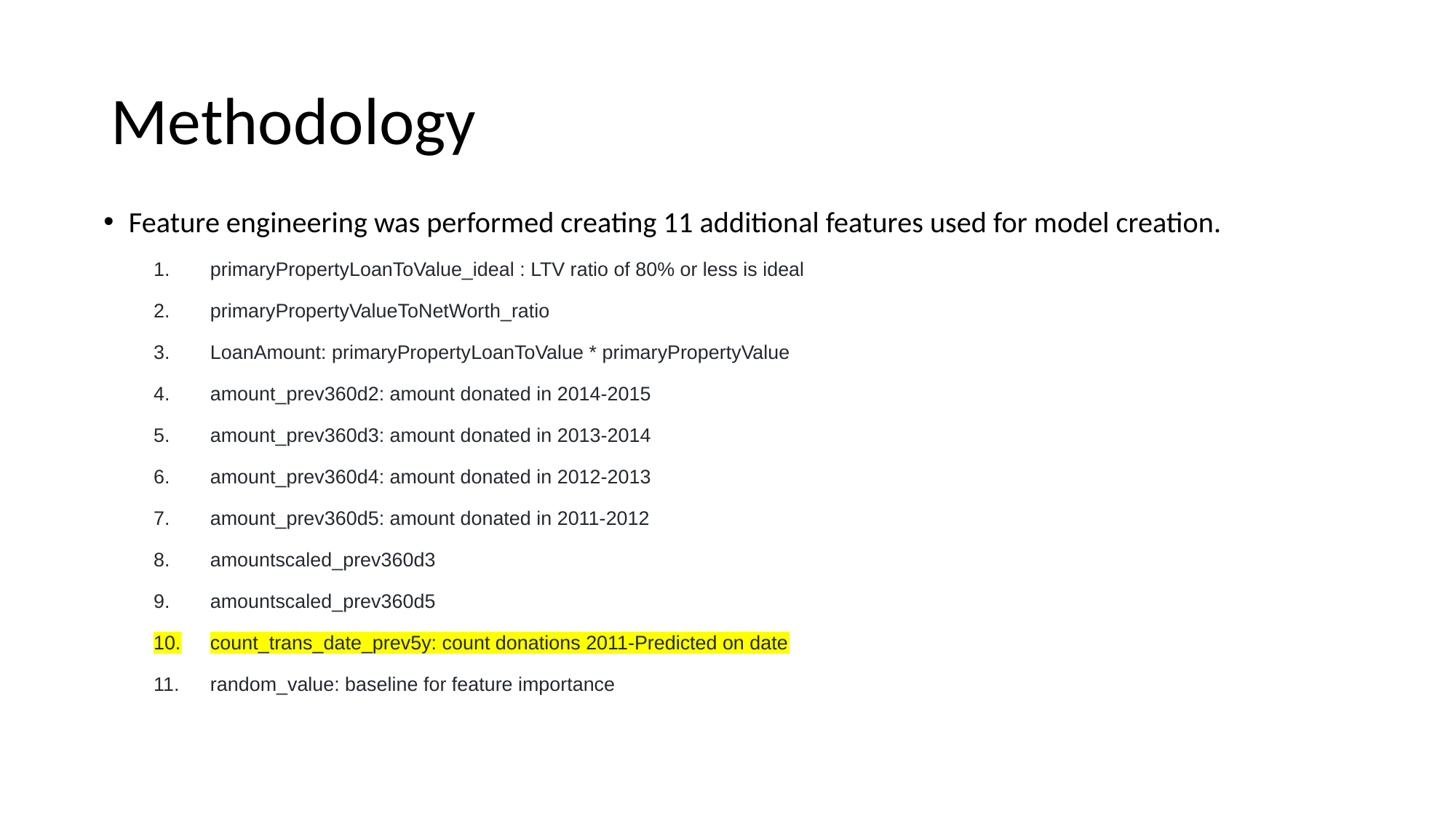

# Methodology
Feature engineering was performed creating 11 additional features used for model creation.
primaryPropertyLoanToValue_ideal : LTV ratio of 80% or less is ideal
primaryPropertyValueToNetWorth_ratio
LoanAmount: primaryPropertyLoanToValue * primaryPropertyValue
amount_prev360d2: amount donated in 2014-2015
amount_prev360d3: amount donated in 2013-2014
amount_prev360d4: amount donated in 2012-2013
amount_prev360d5: amount donated in 2011-2012
amountscaled_prev360d3
amountscaled_prev360d5
count_trans_date_prev5y: count donations 2011-Predicted on date
random_value: baseline for feature importance